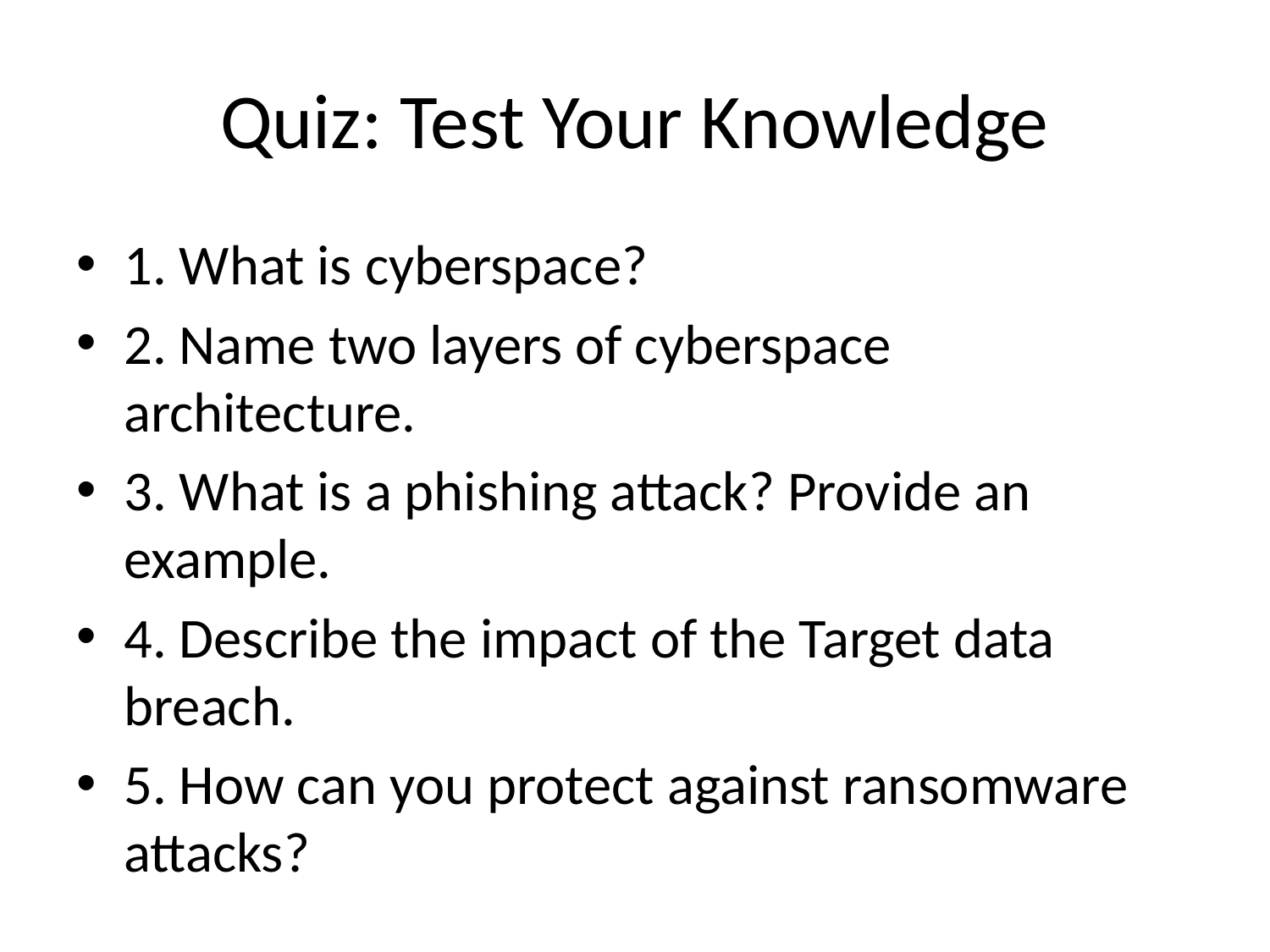

# Quiz: Test Your Knowledge
1. What is cyberspace?
2. Name two layers of cyberspace architecture.
3. What is a phishing attack? Provide an example.
4. Describe the impact of the Target data breach.
5. How can you protect against ransomware attacks?